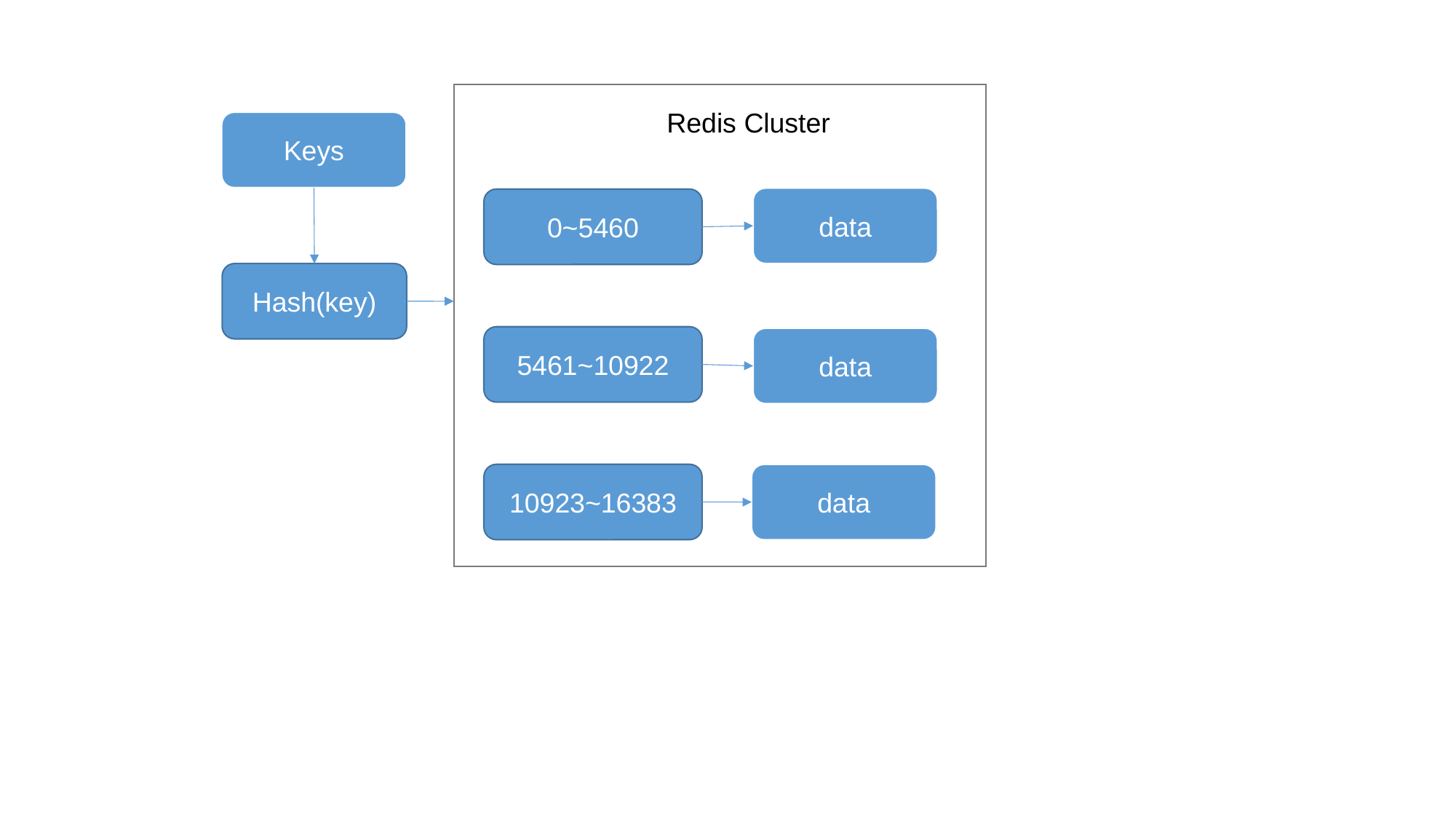

Redis Cluster
Keys
data
0~5460
Hash(key)
5461~10922
data
10923~16383
data